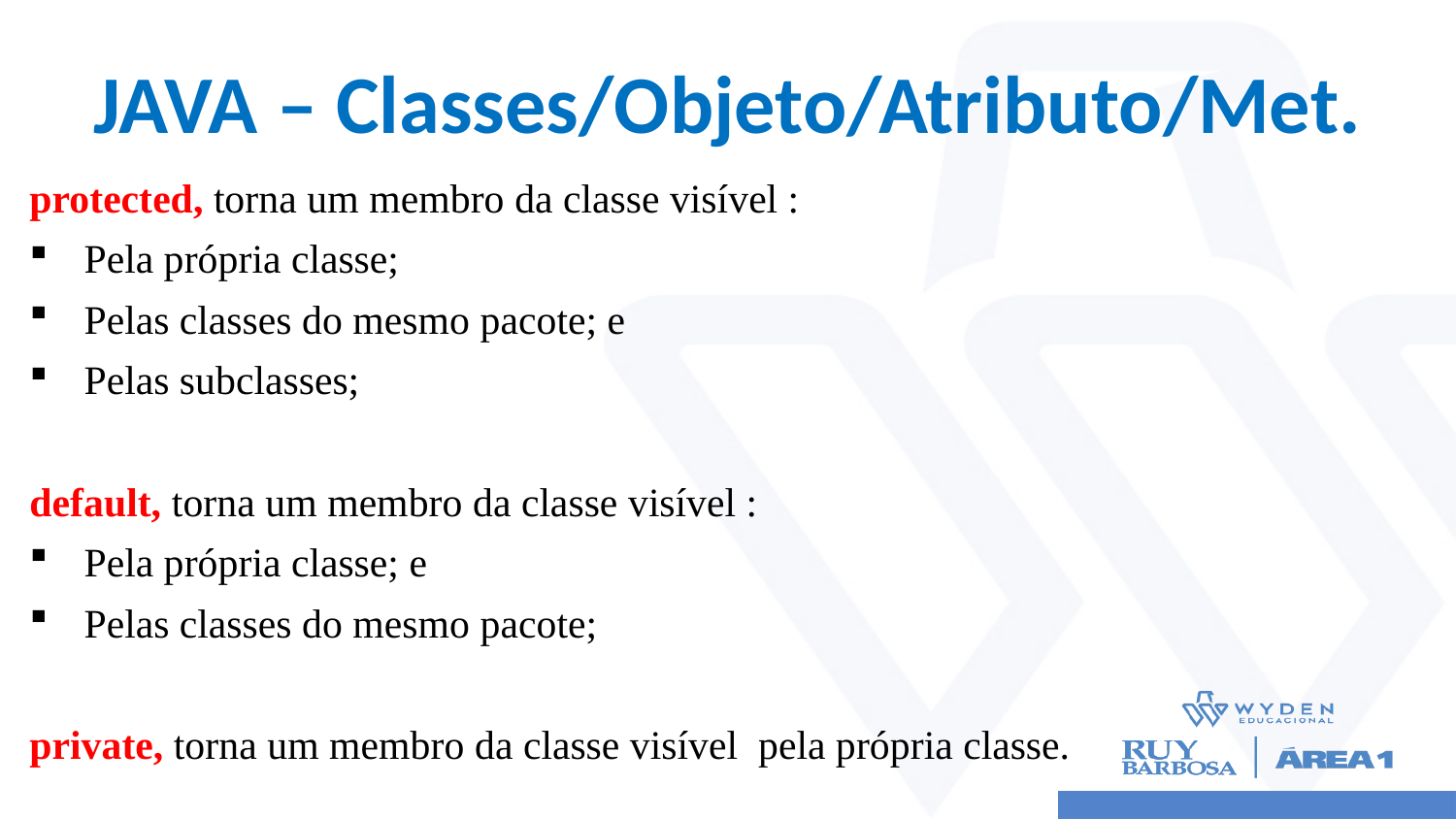

# JAVA – Classes/Objeto/Atributo/Met.
protected, torna um membro da classe visível :
Pela própria classe;
Pelas classes do mesmo pacote; e
Pelas subclasses;

default, torna um membro da classe visível :
Pela própria classe; e
Pelas classes do mesmo pacote;

private, torna um membro da classe visível  pela própria classe.